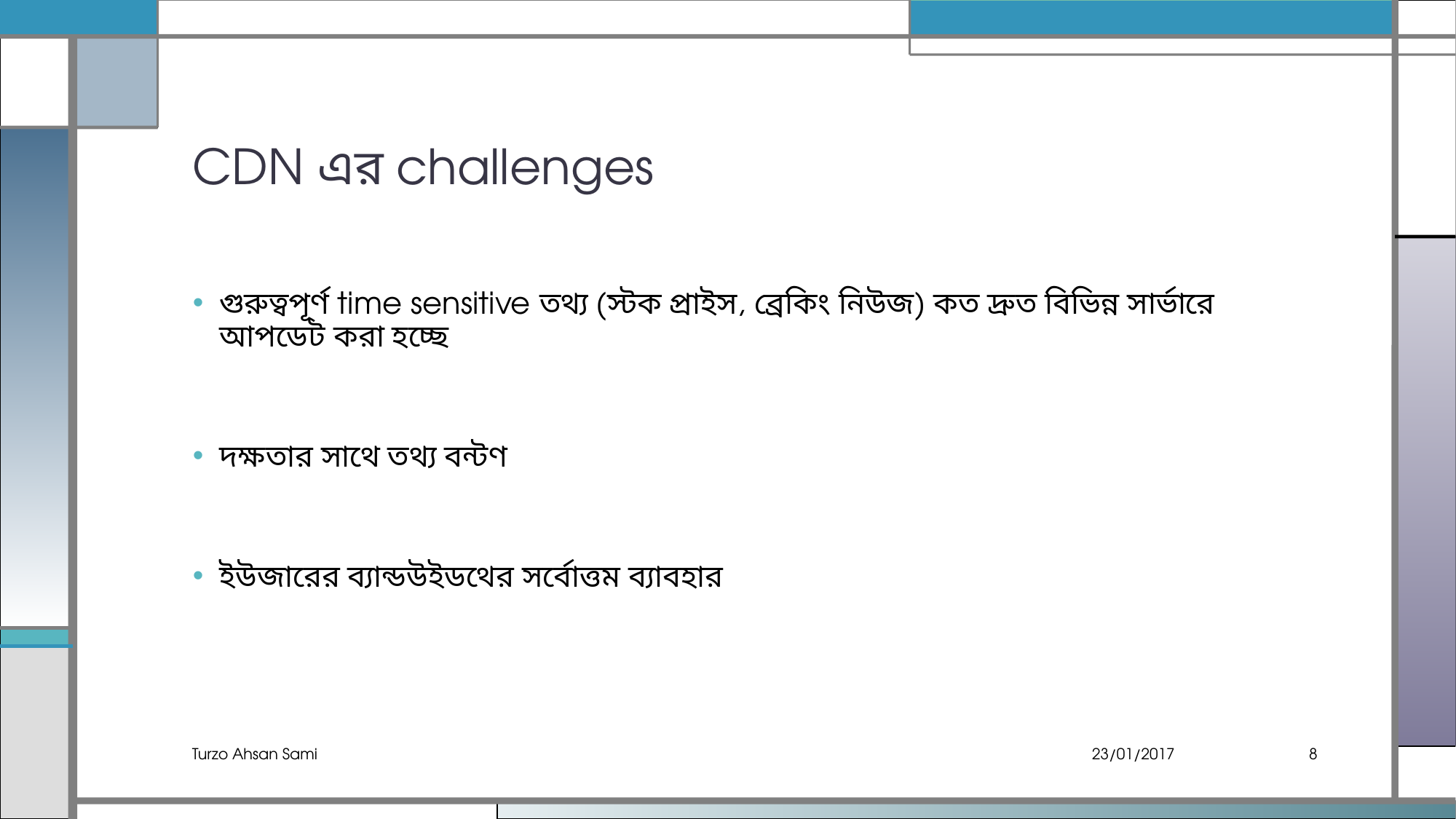

# CDN এর challenges

গুরুত্বপূর্ণ time sensitive তথ্য (স্টক প্রাইস, ব্রেকিং নিউজ) কত দ্রুত বিভিন্ন সার্ভারে আপডেট করা হচ্ছে

দক্ষতার সাথে তথ্য বন্টণ

ইউজারের ব্যান্ডউইডথের সর্বোত্তম ব্যাবহার
Turzo Ahsan Sami
23/01/2017
8